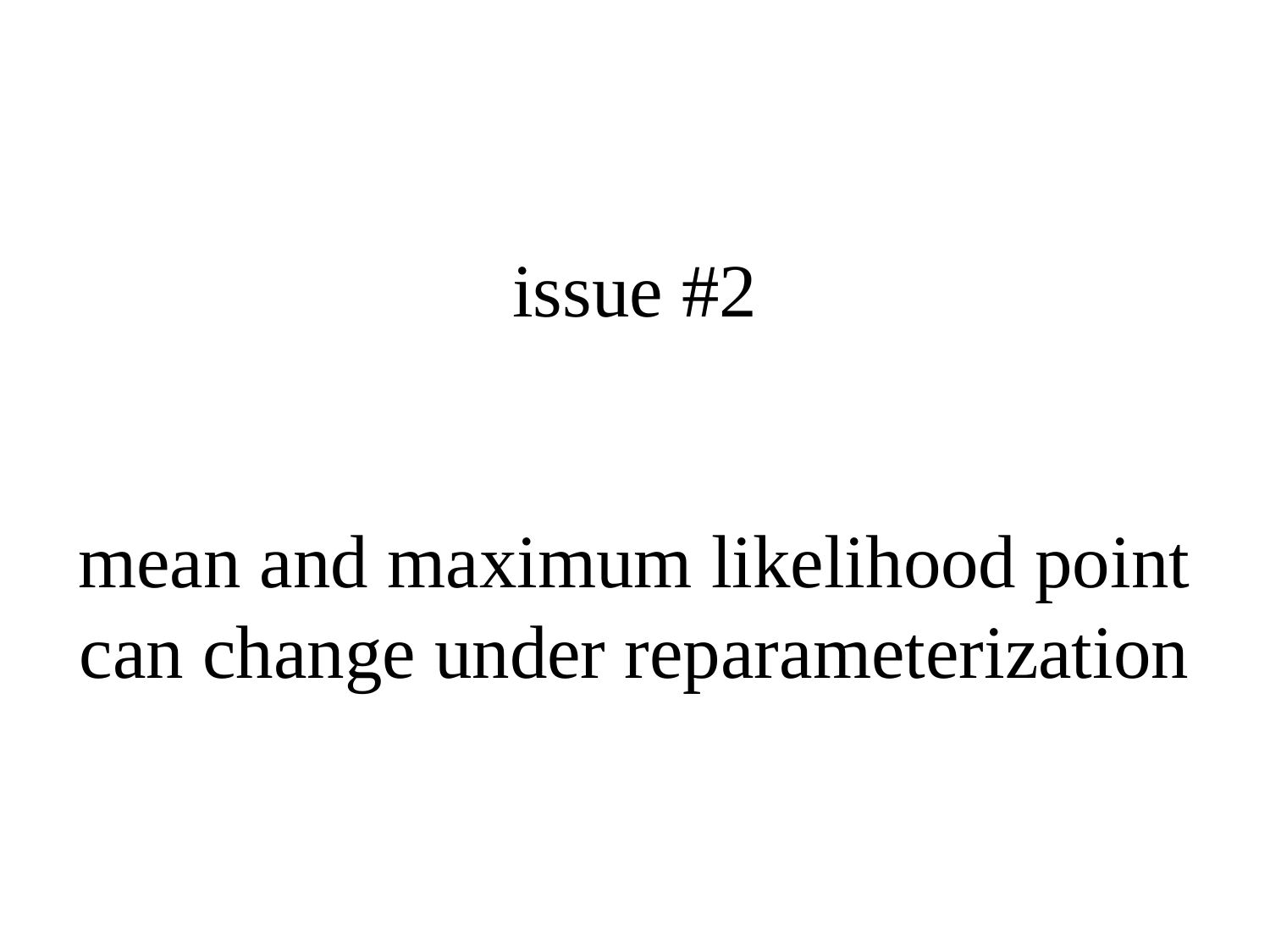

# issue #2 mean and maximum likelihood point can change under reparameterization